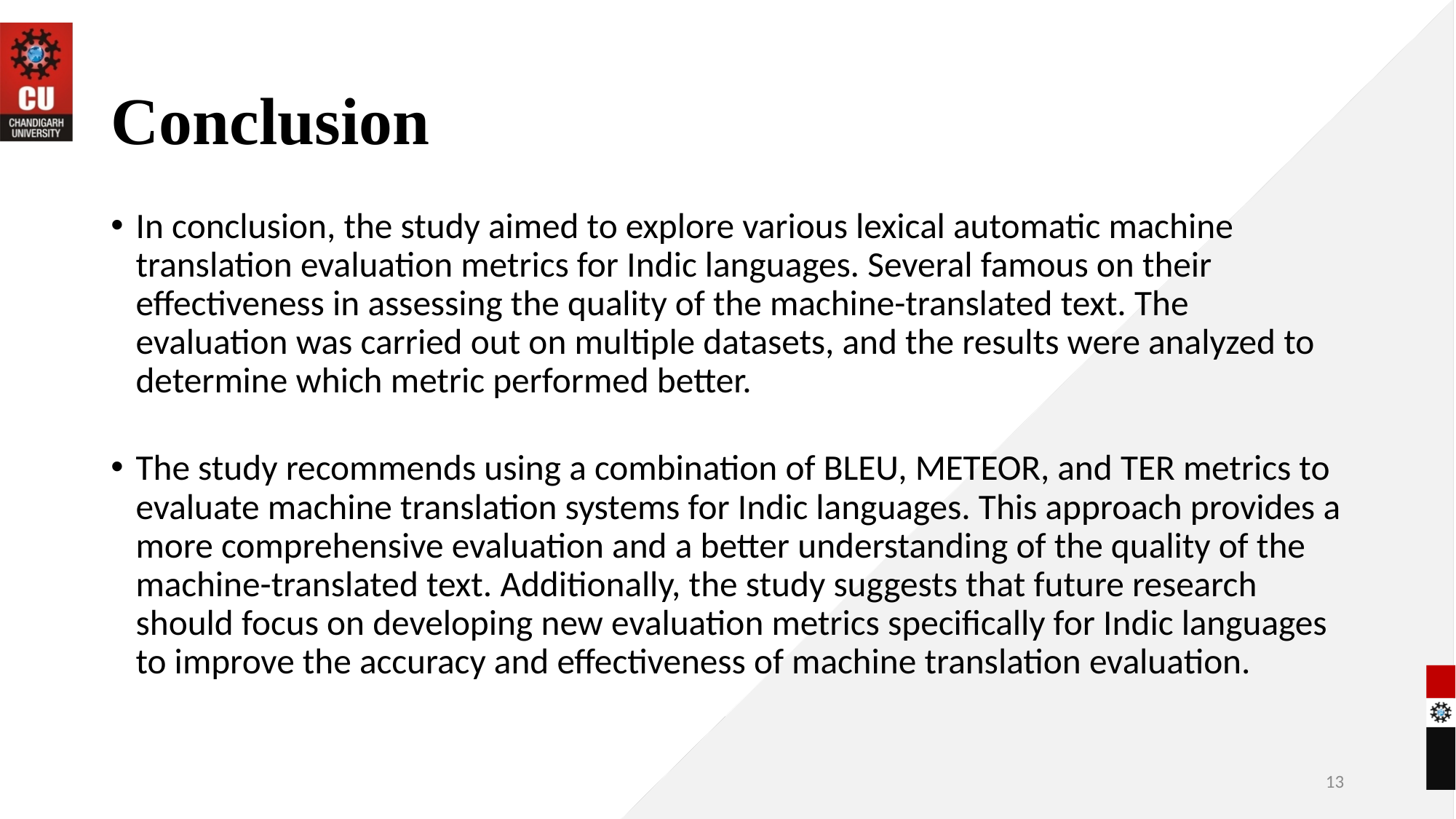

# Conclusion
In conclusion, the study aimed to explore various lexical automatic machine translation evaluation metrics for Indic languages. Several famous on their effectiveness in assessing the quality of the machine-translated text. The evaluation was carried out on multiple datasets, and the results were analyzed to determine which metric performed better.

The study recommends using a combination of BLEU, METEOR, and TER metrics to evaluate machine translation systems for Indic languages. This approach provides a more comprehensive evaluation and a better understanding of the quality of the machine-translated text. Additionally, the study suggests that future research should focus on developing new evaluation metrics specifically for Indic languages to improve the accuracy and effectiveness of machine translation evaluation.

13